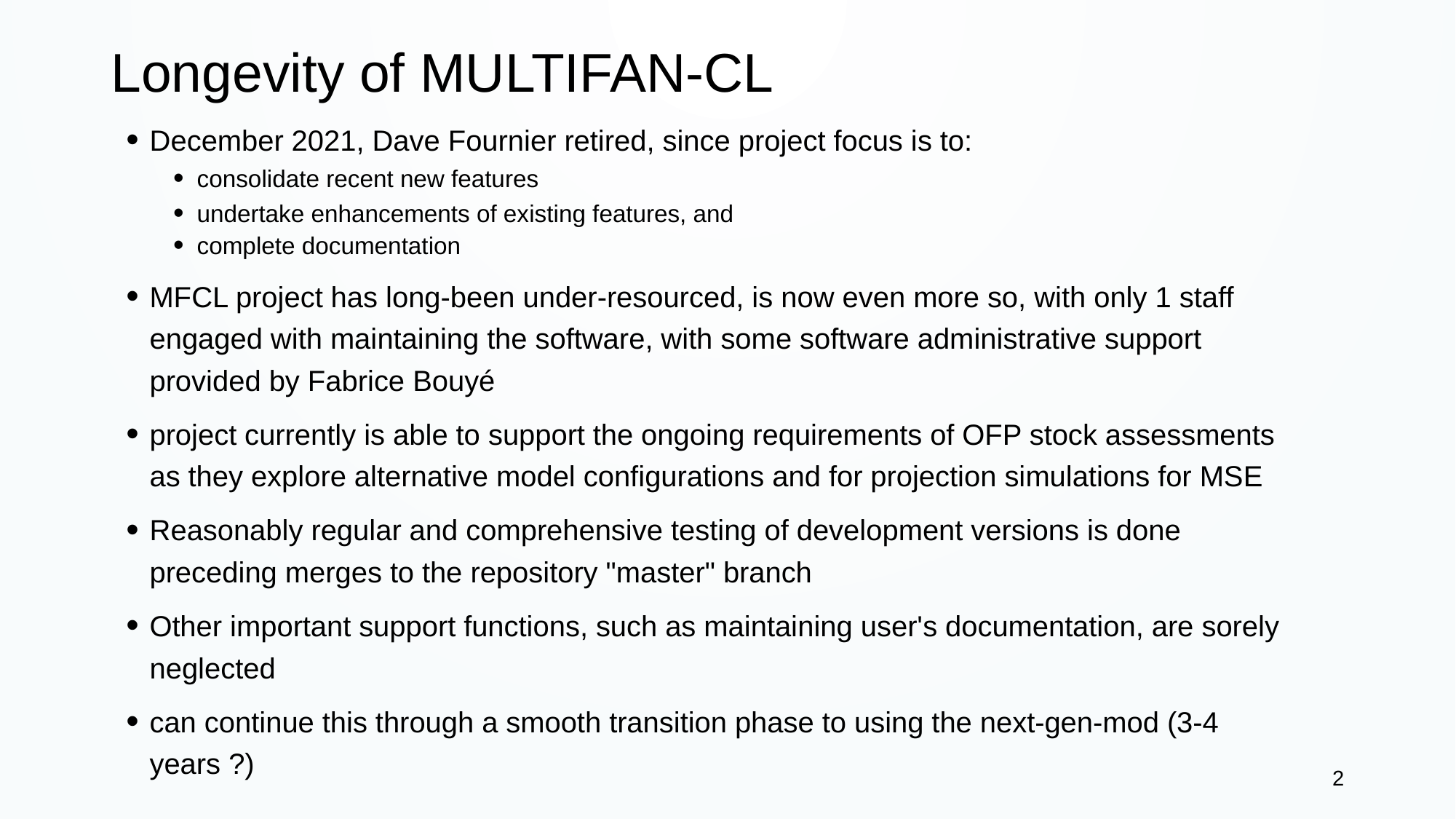

Longevity of MULTIFAN-CL
December 2021, Dave Fournier retired, since project focus is to:
consolidate recent new features
undertake enhancements of existing features, and
complete documentation
MFCL project has long-been under-resourced, is now even more so, with only 1 staff engaged with maintaining the software, with some software administrative support provided by Fabrice Bouyé
project currently is able to support the ongoing requirements of OFP stock assessments as they explore alternative model configurations and for projection simulations for MSE
Reasonably regular and comprehensive testing of development versions is done preceding merges to the repository "master" branch
Other important support functions, such as maintaining user's documentation, are sorely neglected
can continue this through a smooth transition phase to using the next-gen-mod (3-4 years ?)

2